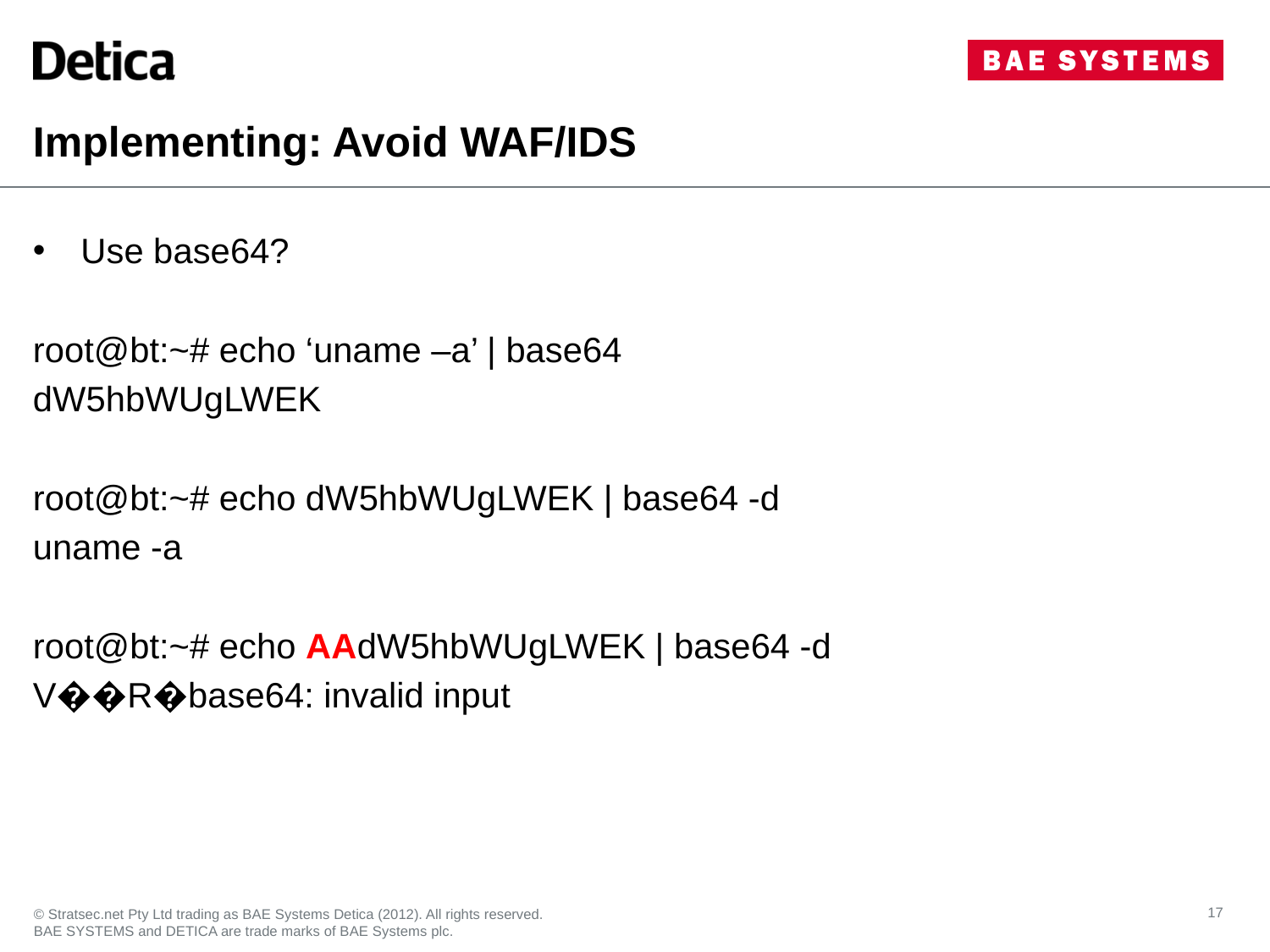

# Implementing: Avoid WAF/IDS
Use base64?

root@bt:~# echo ‘uname –a’ | base64
dW5hbWUgLWEK

root@bt:~# echo dW5hbWUgLWEK | base64 -d
uname -a

root@bt:~# echo AAdW5hbWUgLWEK | base64 -d
V��R�base64: invalid input

17